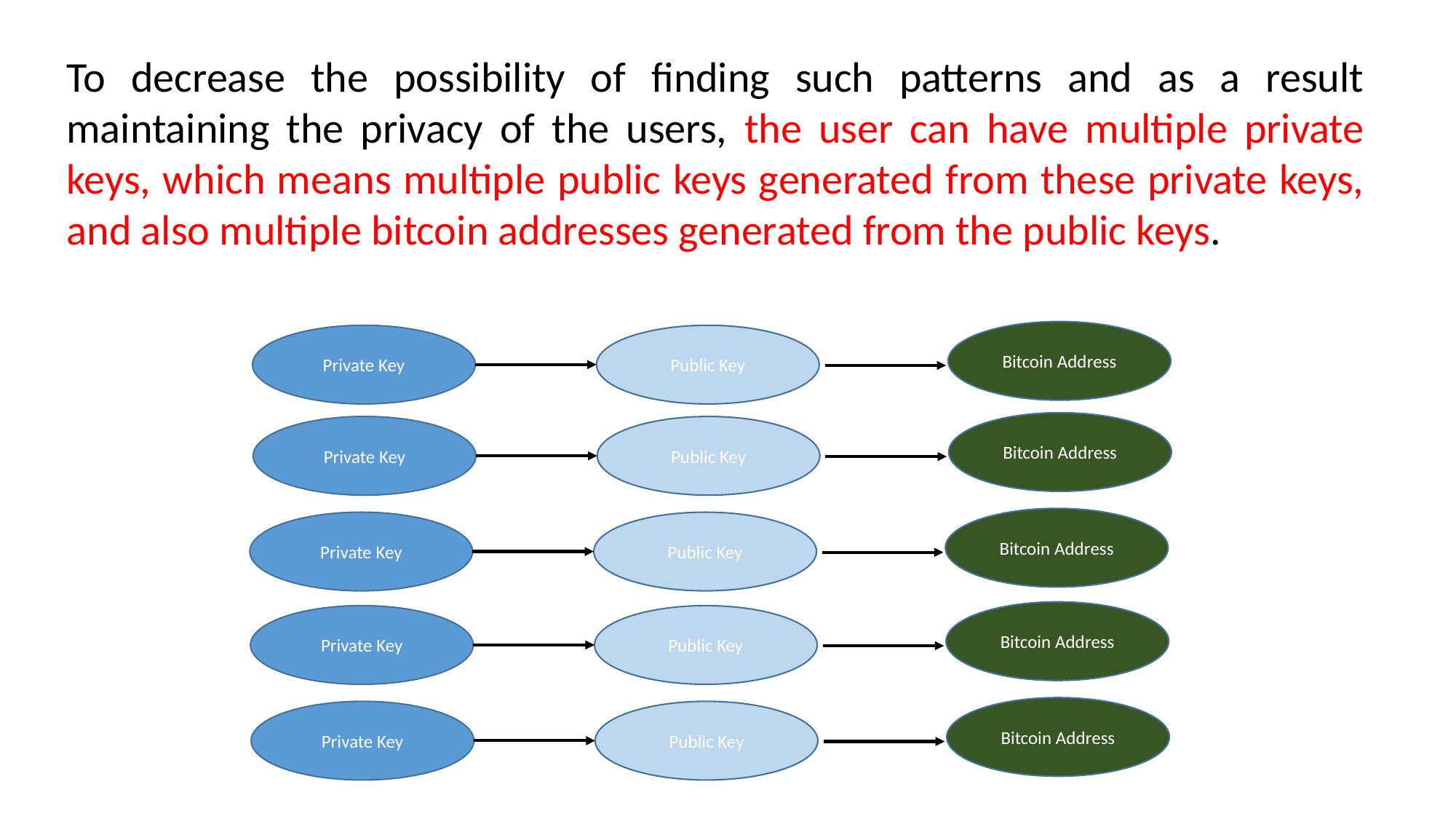

To decrease the possibility of finding such patterns and as a result maintaining the privacy of the users, the user can have multiple private keys, which means multiple public keys generated from these private keys, and also multiple bitcoin addresses generated from the public keys.
Bitcoin Address
Private Key
Public Key
Bitcoin Address
Private Key
Public Key
Bitcoin Address
Private Key
Public Key
Bitcoin Address
Private Key
Public Key
Bitcoin Address
Private Key
Public Key